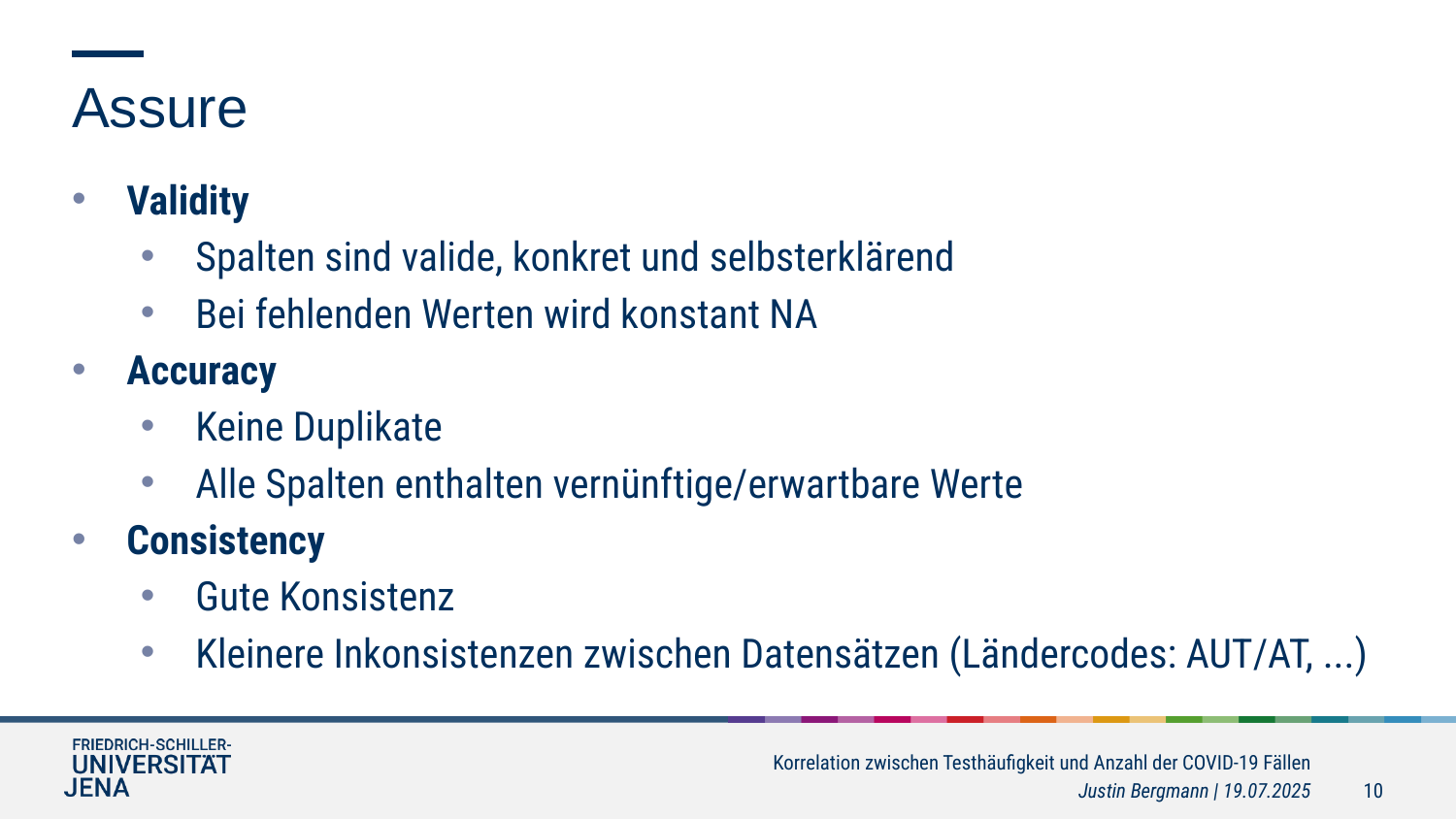

Assure
Validity
Spalten sind valide, konkret und selbsterklärend
Bei fehlenden Werten wird konstant NA
Accuracy
Keine Duplikate
Alle Spalten enthalten vernünftige/erwartbare Werte
Consistency
Gute Konsistenz
Kleinere Inkonsistenzen zwischen Datensätzen (Ländercodes: AUT/AT, ...)
Korrelation zwischen Testhäufigkeit und Anzahl der COVID-19 Fällen
Justin Bergmann | 19.07.2025